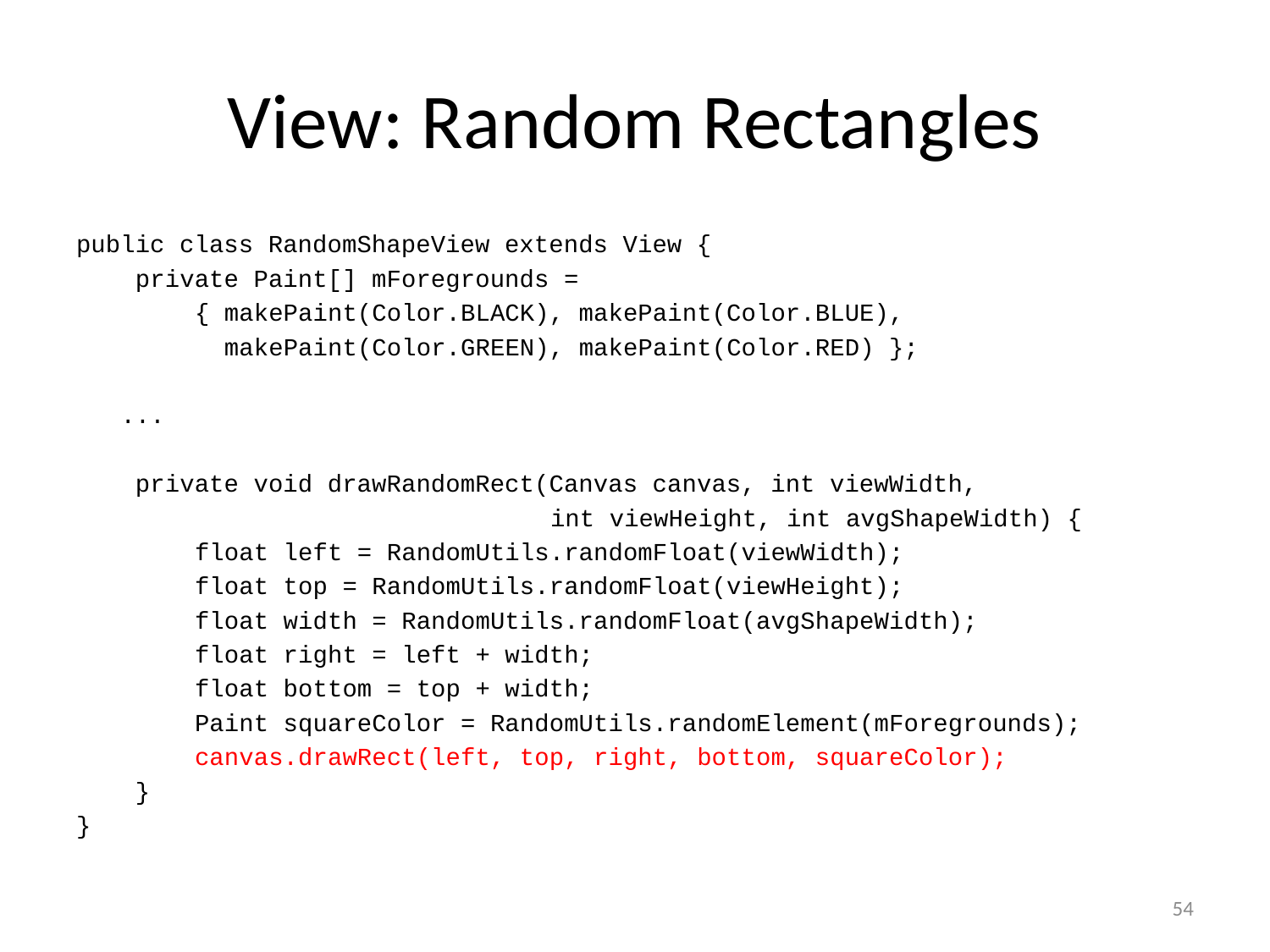

# View: Random Rectangles
public class RandomShapeView extends View {
    private Paint[] mForegrounds =
        { makePaint(Color.BLACK), makePaint(Color.BLUE),
          makePaint(Color.GREEN), makePaint(Color.RED) };

   ...

    private void drawRandomRect(Canvas canvas, int viewWidth,
                                int viewHeight, int avgShapeWidth) {
        float left = RandomUtils.randomFloat(viewWidth);
        float top = RandomUtils.randomFloat(viewHeight);
        float width = RandomUtils.randomFloat(avgShapeWidth);
        float right = left + width;
        float bottom = top + width;
        Paint squareColor = RandomUtils.randomElement(mForegrounds);
        canvas.drawRect(left, top, right, bottom, squareColor);
    }
}
54